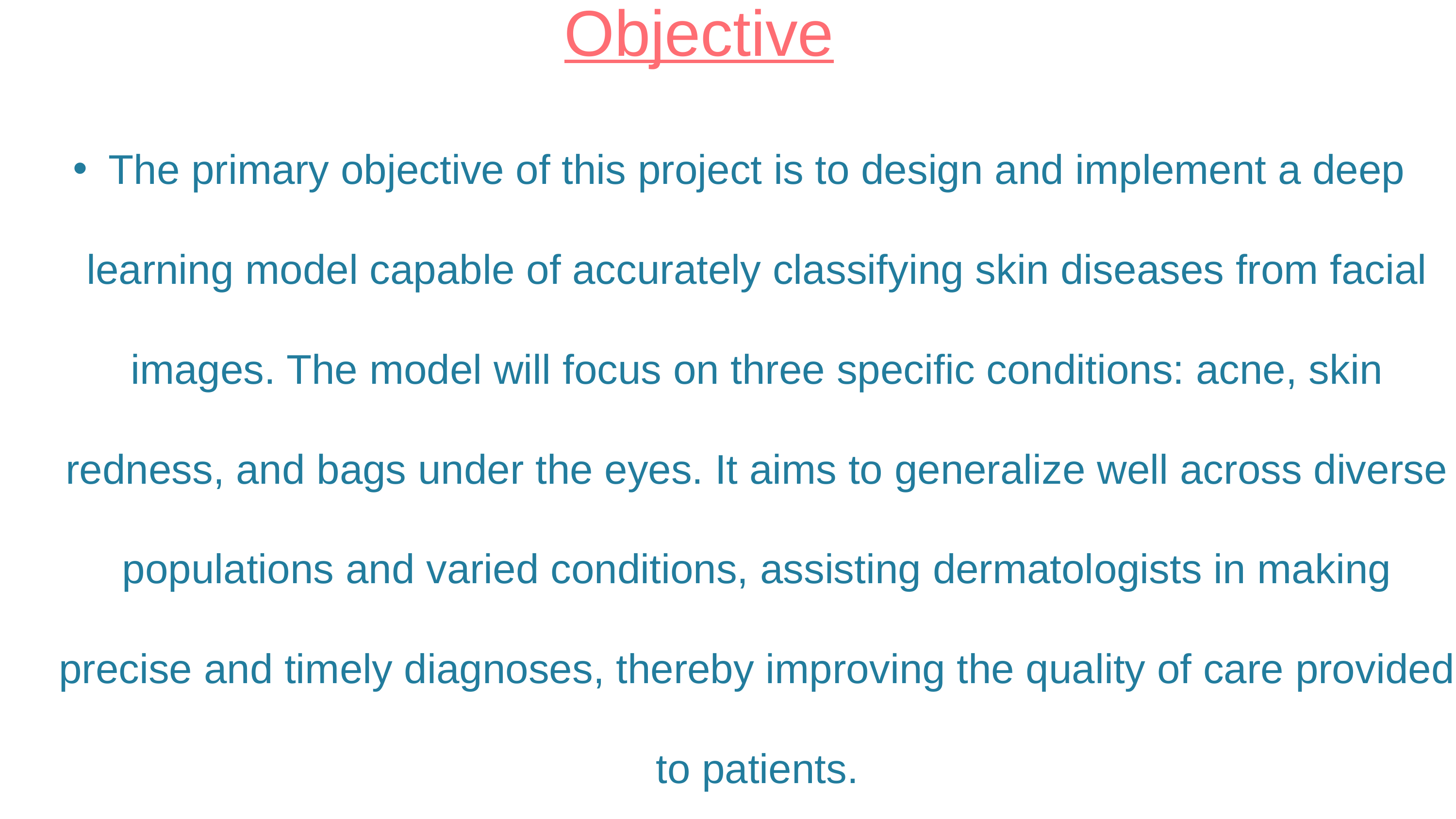

Objective
The primary objective of this project is to design and implement a deep learning model capable of accurately classifying skin diseases from facial images. The model will focus on three specific conditions: acne, skin redness, and bags under the eyes. It aims to generalize well across diverse populations and varied conditions, assisting dermatologists in making precise and timely diagnoses, thereby improving the quality of care provided to patients.